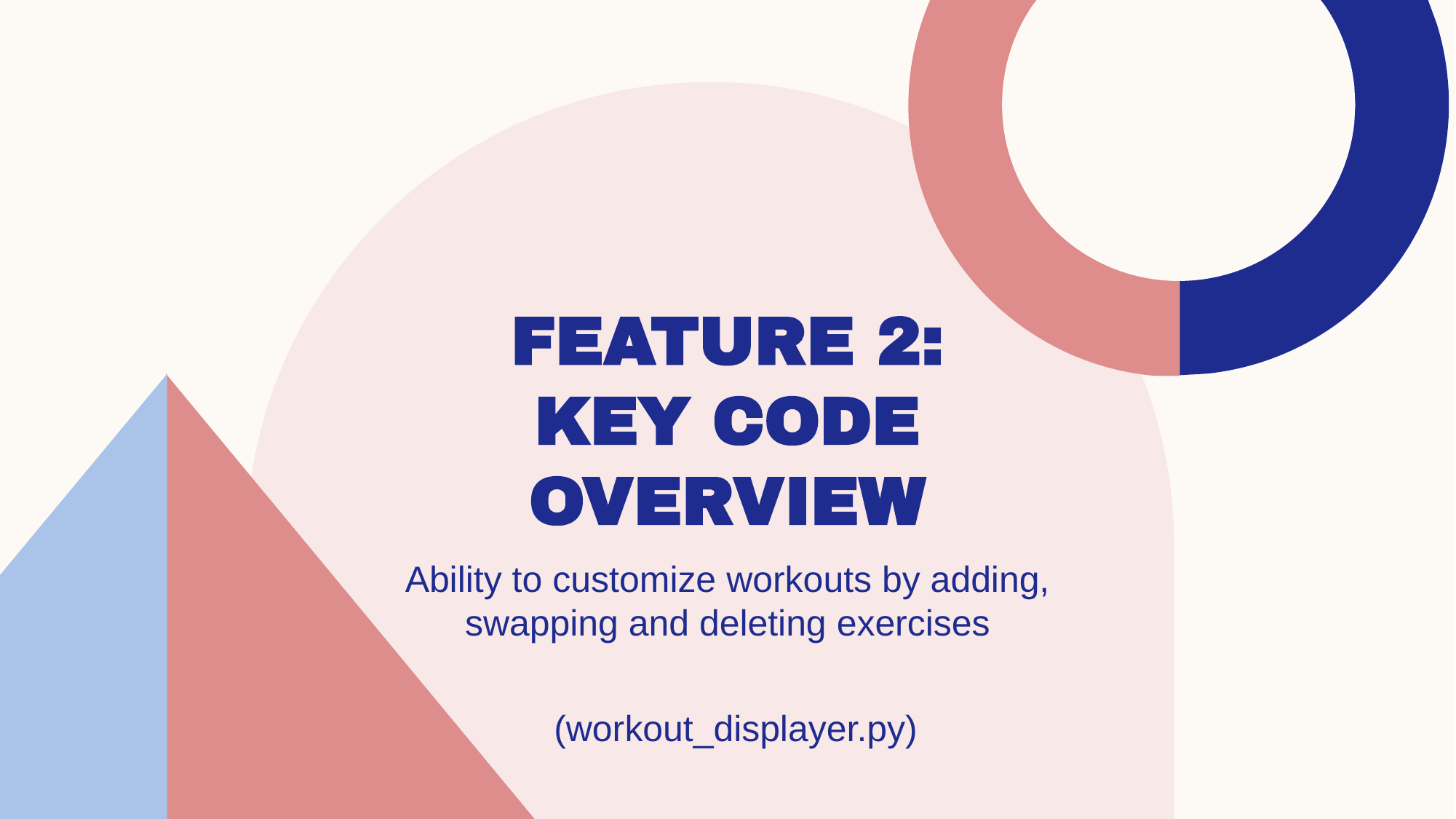

# FEATURE 2: KEY CODE OVERVIEW
Ability to customize workouts by adding, swapping and deleting exercises
(workout_displayer.py)